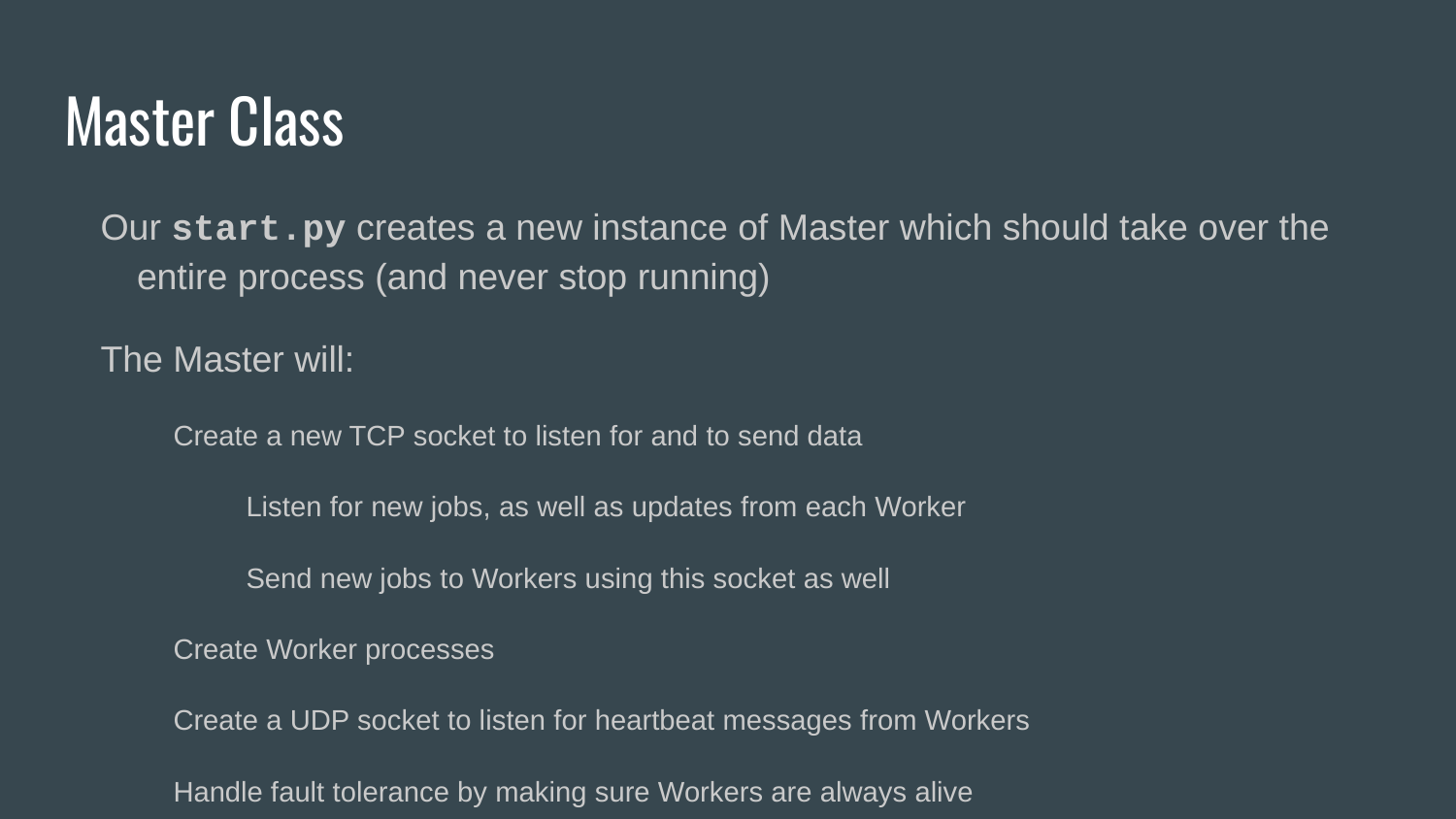

# Master Class
Our start.py creates a new instance of Master which should take over the entire process (and never stop running)
The Master will:
Create a new TCP socket to listen for and to send data
Listen for new jobs, as well as updates from each Worker
Send new jobs to Workers using this socket as well
Create Worker processes
Create a UDP socket to listen for heartbeat messages from Workers
Handle fault tolerance by making sure Workers are always alive
Note: the main default thread will never end or return as it will always keep listening for new messages on the TCP socket.
All other work is done in threads